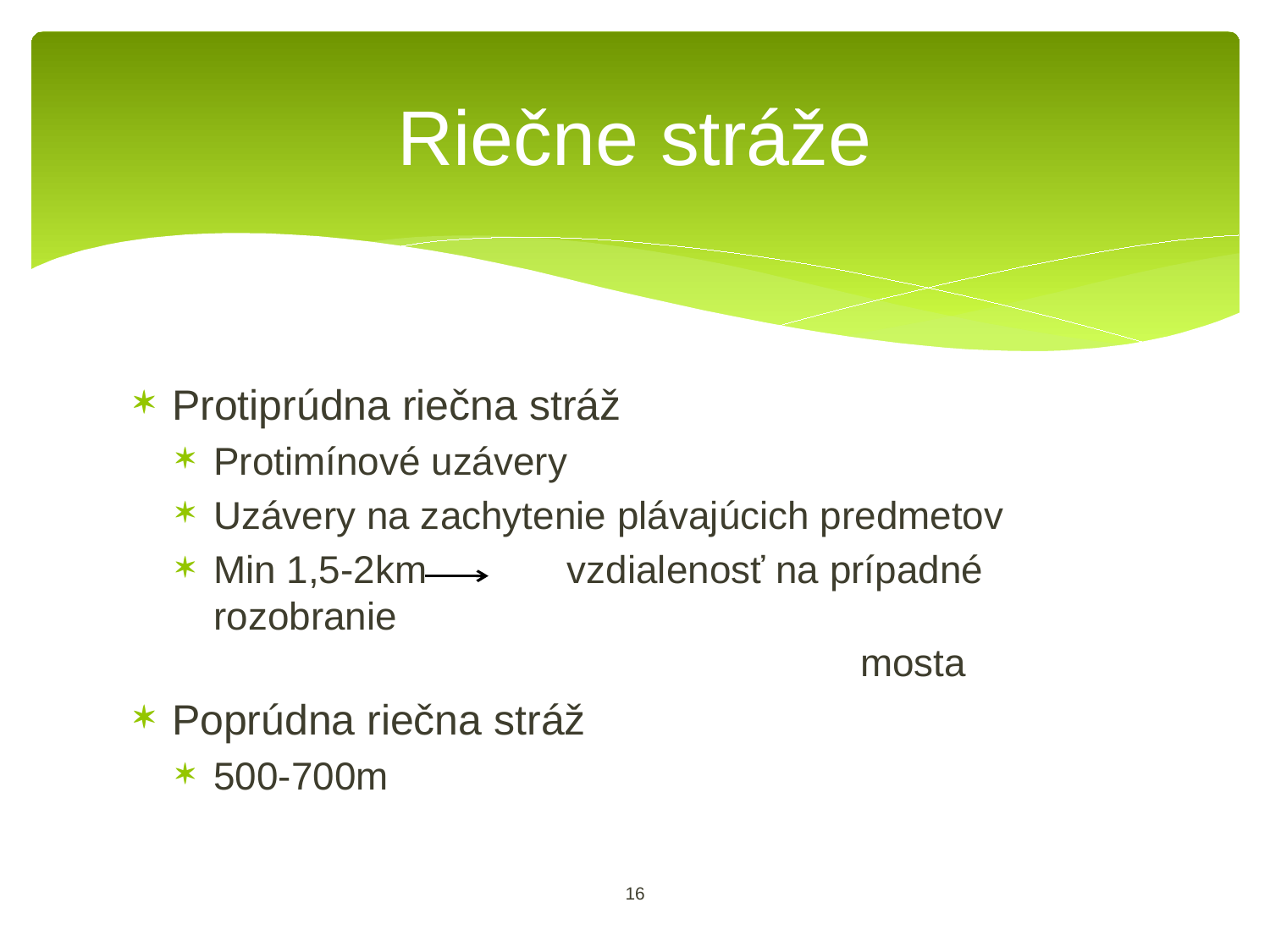

# Riečne stráže
Protiprúdna riečna stráž
Protimínové uzávery
Uzávery na zachytenie plávajúcich predmetov
Min 1,5-2km             vzdialenosť na prípadné rozobranie
                                                            mosta
Poprúdna riečna stráž
500-700m
16